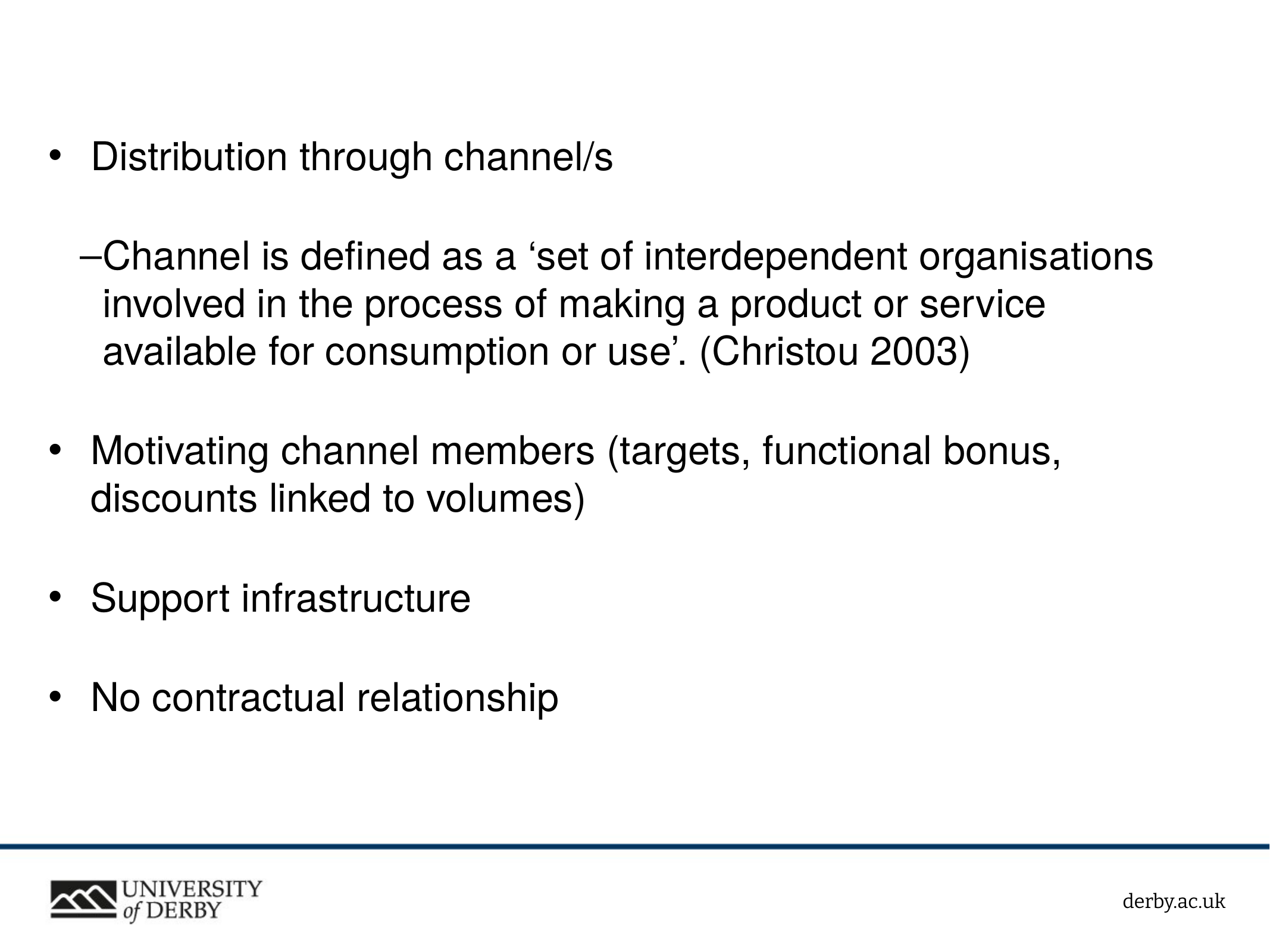

64
Distribution through channel/s
Channel is defined as a ‘set of interdependent organisations involved in the process of making a product or service available for consumption or use’. (Christou 2003)
Motivating channel members (targets, functional bonus, discounts linked to volumes)
Support infrastructure
No contractual relationship
Copyright 2005 M Meiselles (michala.meiselles@gmail.com)